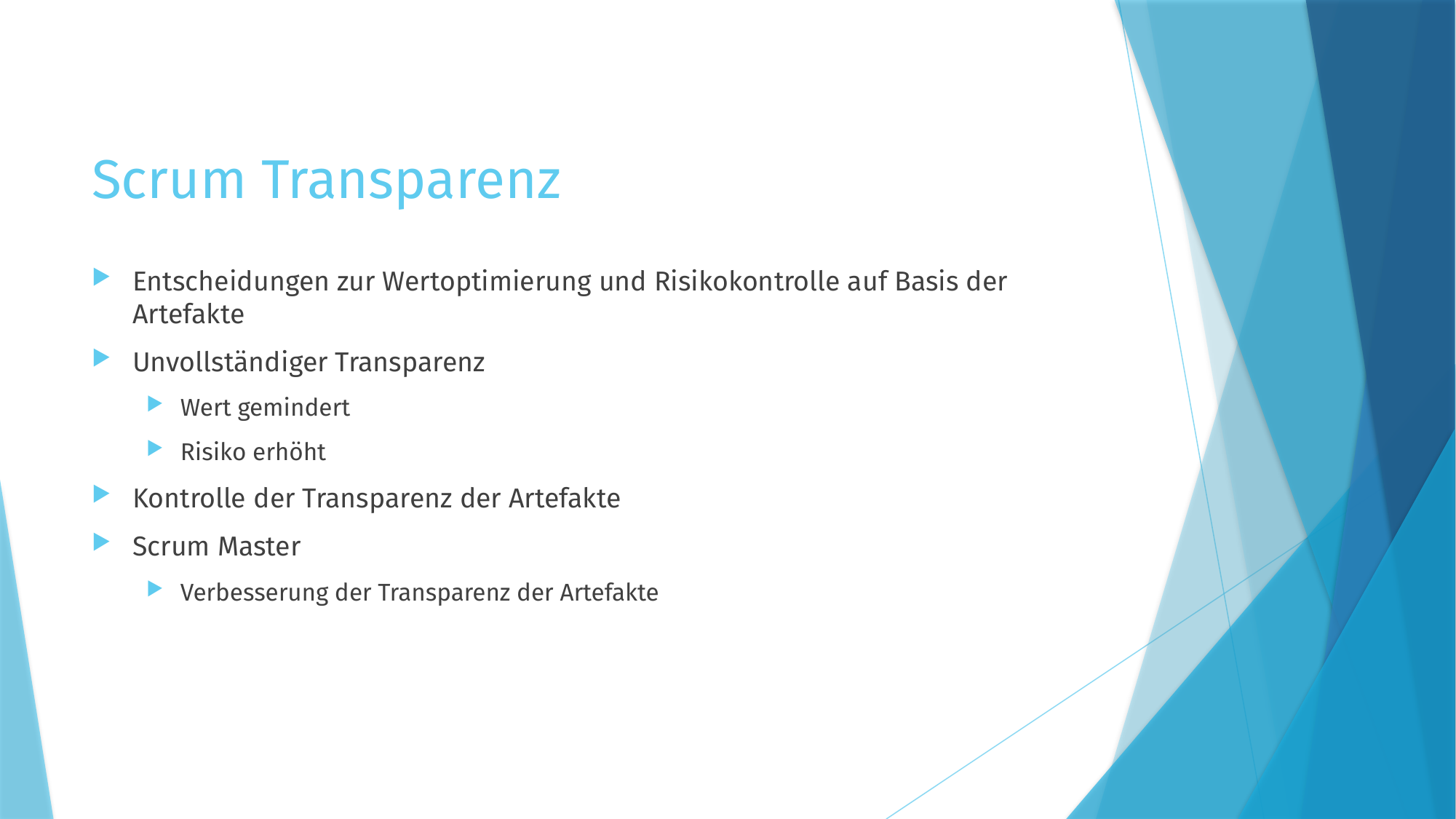

# Scrum Transparenz
Entscheidungen zur Wertoptimierung und Risikokontrolle auf Basis der Artefakte
Unvollständiger Transparenz
Wert gemindert
Risiko erhöht
Kontrolle der Transparenz der Artefakte
Scrum Master
Verbesserung der Transparenz der Artefakte